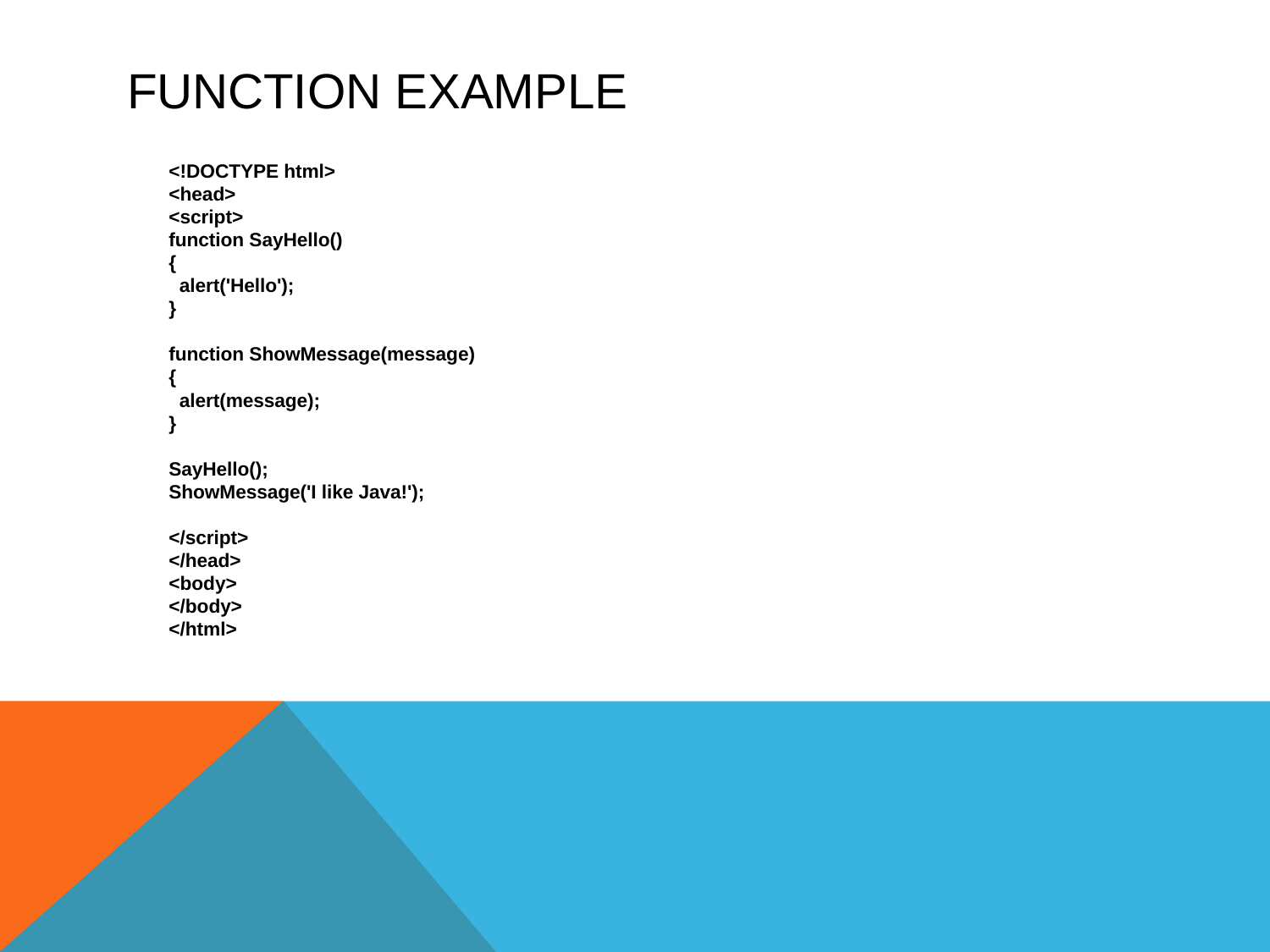

# Function example
	<!DOCTYPE html>
<head>
<script>
function SayHello()
{
  alert('Hello');
}
function ShowMessage(message)
{
  alert(message);
}
SayHello();
ShowMessage('I like Java!');
</script>
</head>
<body>
</body>
</html>